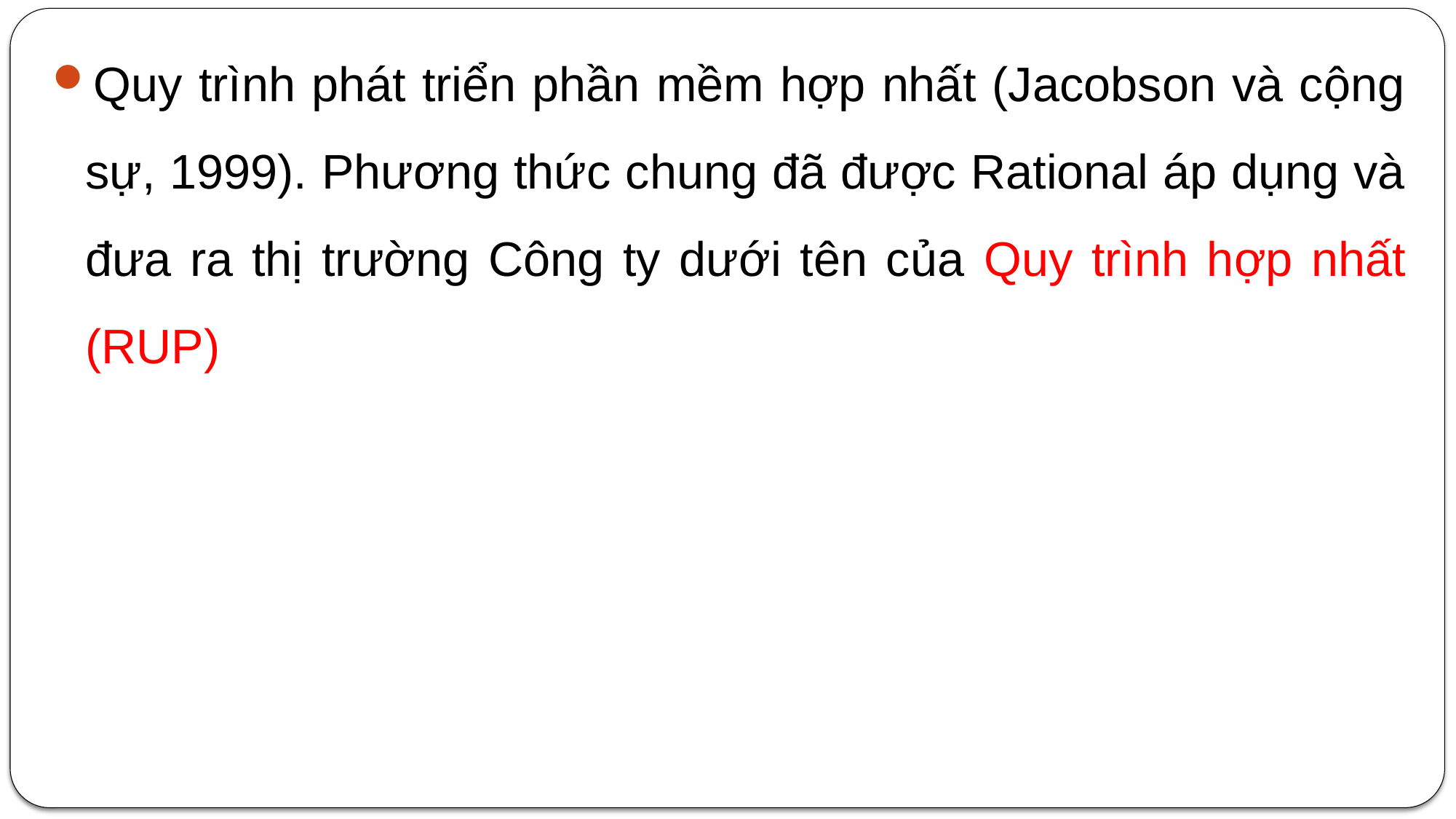

Quy trình phát triển phần mềm hợp nhất (Jacobson và cộng sự, 1999). Phương thức chung đã được Rational áp dụng và đưa ra thị trường Công ty dưới tên của Quy trình hợp nhất (RUP)